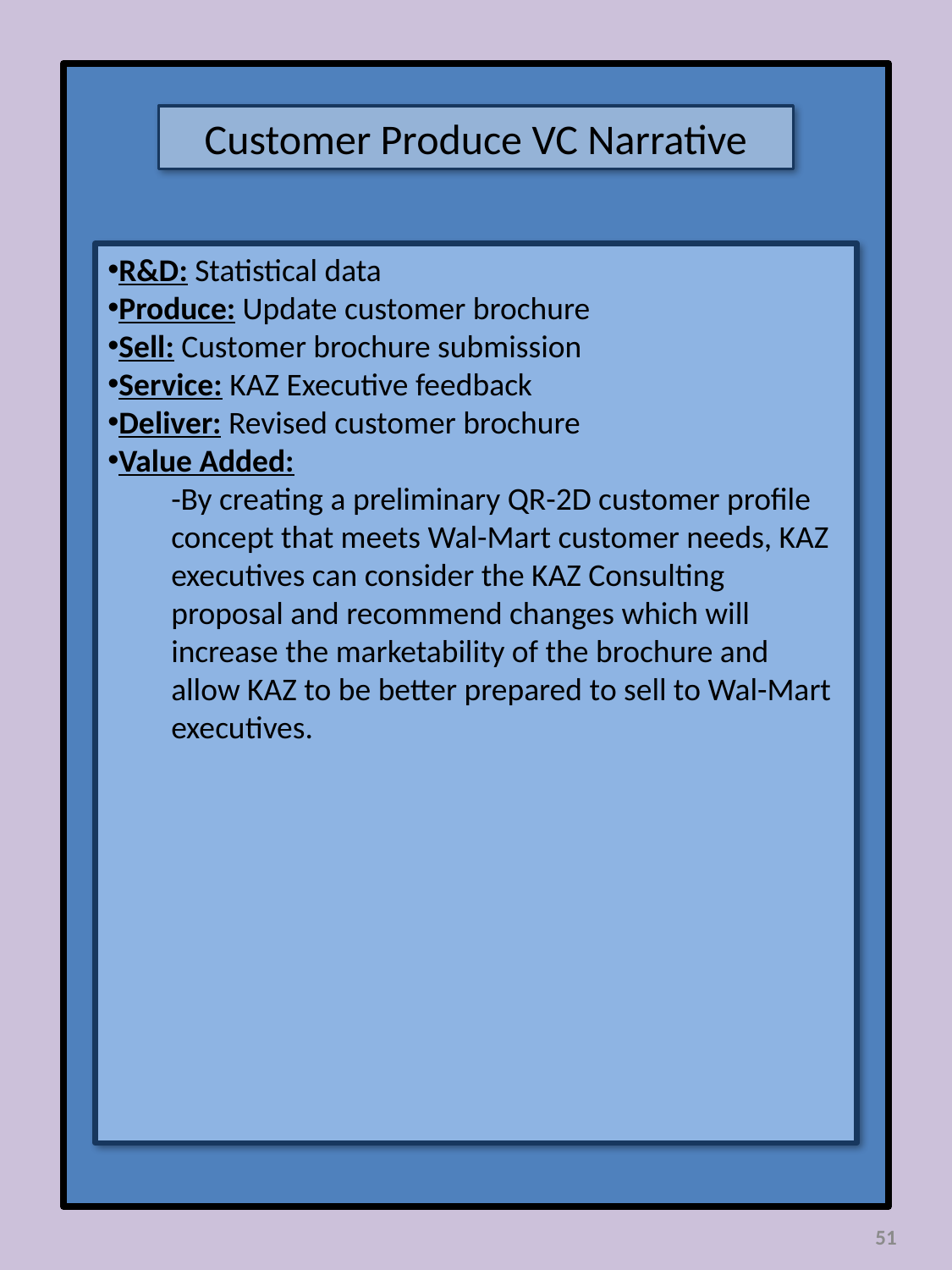

Customer Produce VC Narrative
R&D: Statistical data
Produce: Update customer brochure
Sell: Customer brochure submission
Service: KAZ Executive feedback
Deliver: Revised customer brochure
Value Added:
-By creating a preliminary QR-2D customer profile concept that meets Wal-Mart customer needs, KAZ executives can consider the KAZ Consulting proposal and recommend changes which will increase the marketability of the brochure and allow KAZ to be better prepared to sell to Wal-Mart executives.
51